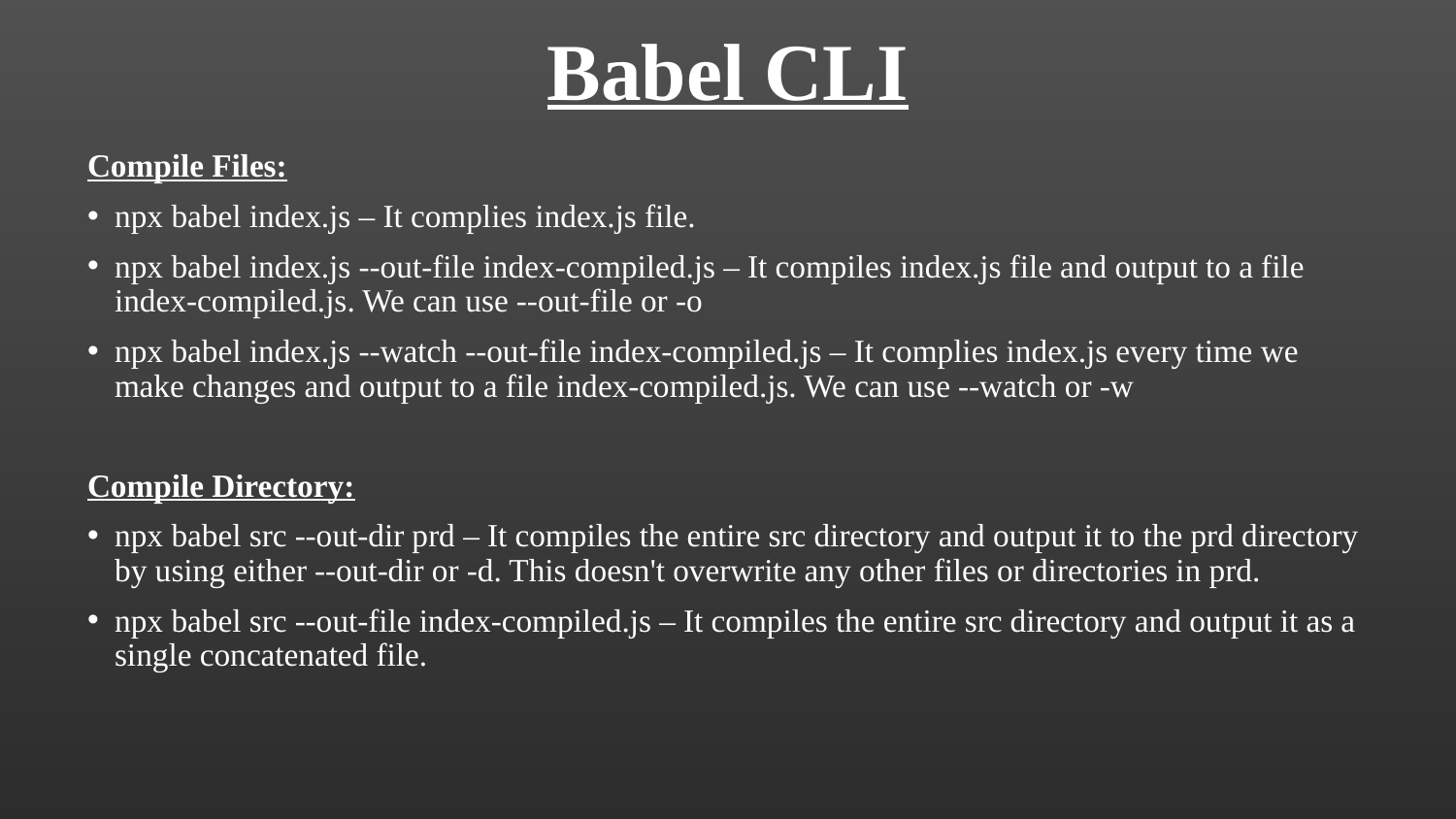

# Babel CLI
Compile Files:
npx babel index.js – It complies index.js file.
npx babel index.js --out-file index-compiled.js – It compiles index.js file and output to a file index-compiled.js. We can use --out-file or -o
npx babel index.js --watch --out-file index-compiled.js – It complies index.js every time we make changes and output to a file index-compiled.js. We can use --watch or -w

Compile Directory:
npx babel src --out-dir prd – It compiles the entire src directory and output it to the prd directory by using either --out-dir or -d. This doesn't overwrite any other files or directories in prd.
npx babel src --out-file index-compiled.js – It compiles the entire src directory and output it as a single concatenated file.